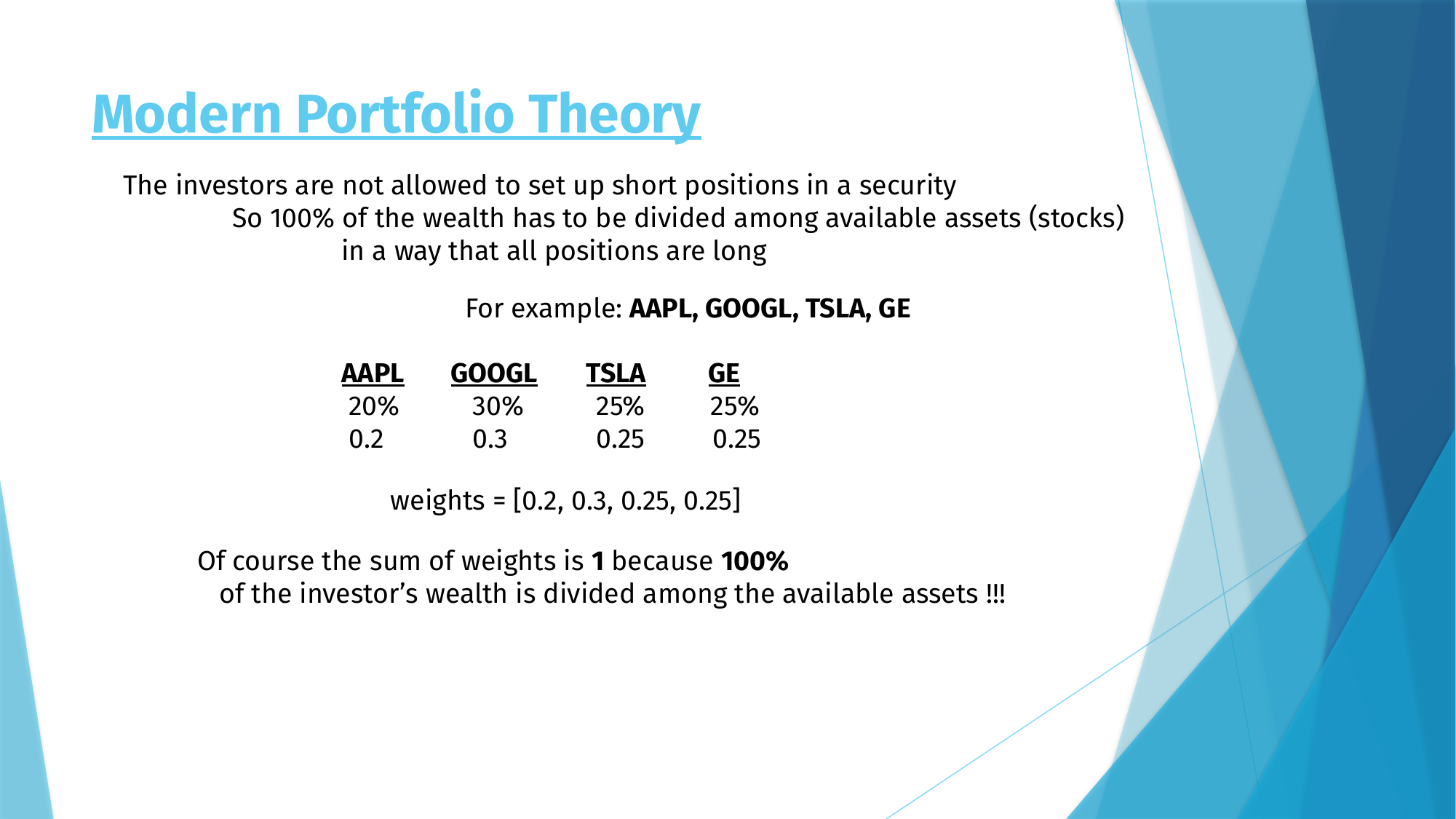

# Modern Portfolio Theory
The investors are not allowed to set up short positions in a security
	So 100% of the wealth has to be divided among available assets (stocks)
		in a way that all positions are long
For example: AAPL, GOOGL, TSLA, GE
AAPL	GOOGL	    TSLA	      GE
 20%	   30%	     25%         25%
 0.2	   0.3	     0.25	      0.25
weights = [0.2, 0.3, 0.25, 0.25]
Of course the sum of weights is 1 because 100%
   of the investor’s wealth is divided among the available assets !!!